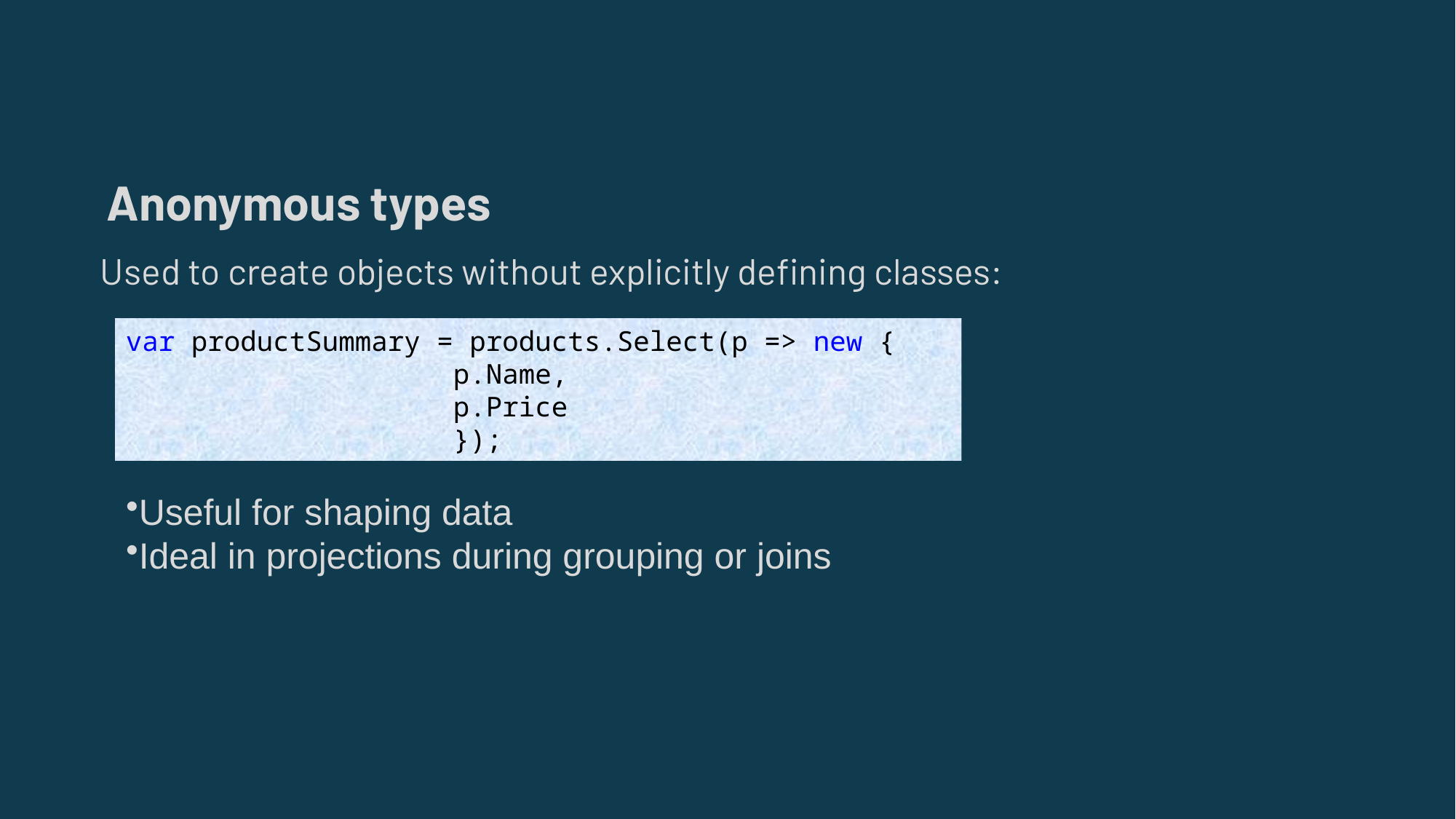

Anonymous types
Used to create objects without explicitly defining classes:
var productSummary = products.Select(p => new {
    			p.Name,
   			p.Price
			});
Useful for shaping data
Ideal in projections during grouping or joins